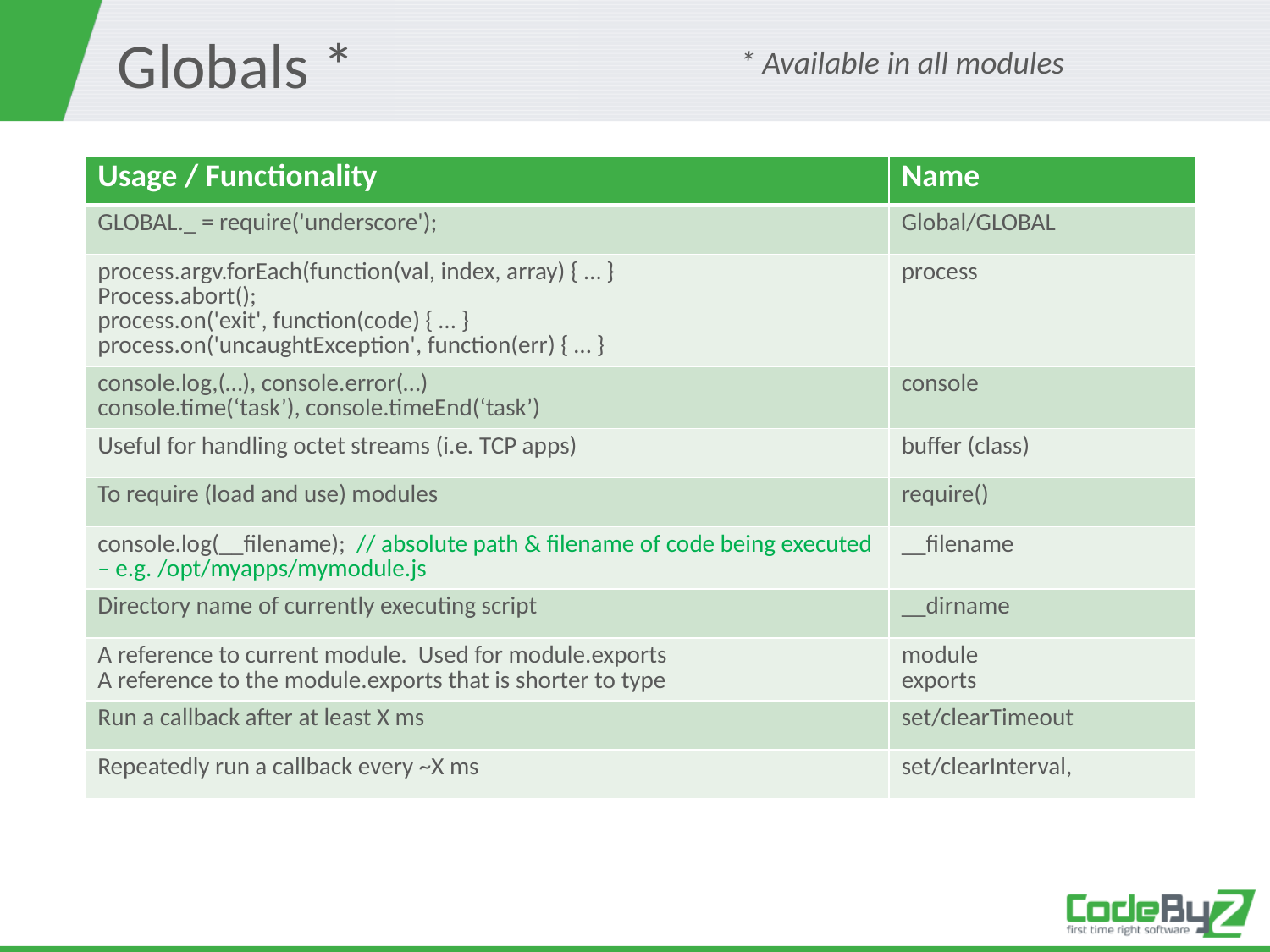

# Globals *
* Available in all modules
| Usage / Functionality | Name |
| --- | --- |
| GLOBAL.\_ = require('underscore'); | Global/GLOBAL |
| process.argv.forEach(function(val, index, array) { … } Process.abort(); process.on('exit', function(code) { … } process.on('uncaughtException', function(err) { … } | process |
| console.log,(…), console.error(…) console.time(‘task’), console.timeEnd(‘task’) | console |
| Useful for handling octet streams (i.e. TCP apps) | buffer (class) |
| To require (load and use) modules | require() |
| console.log(\_\_filename); // absolute path & filename of code being executed – e.g. /opt/myapps/mymodule.js | \_\_filename |
| Directory name of currently executing script | \_\_dirname |
| A reference to current module. Used for module.exports A reference to the module.exports that is shorter to type | module exports |
| Run a callback after at least X ms | set/clearTimeout |
| Repeatedly run a callback every ~X ms | set/clearInterval, |